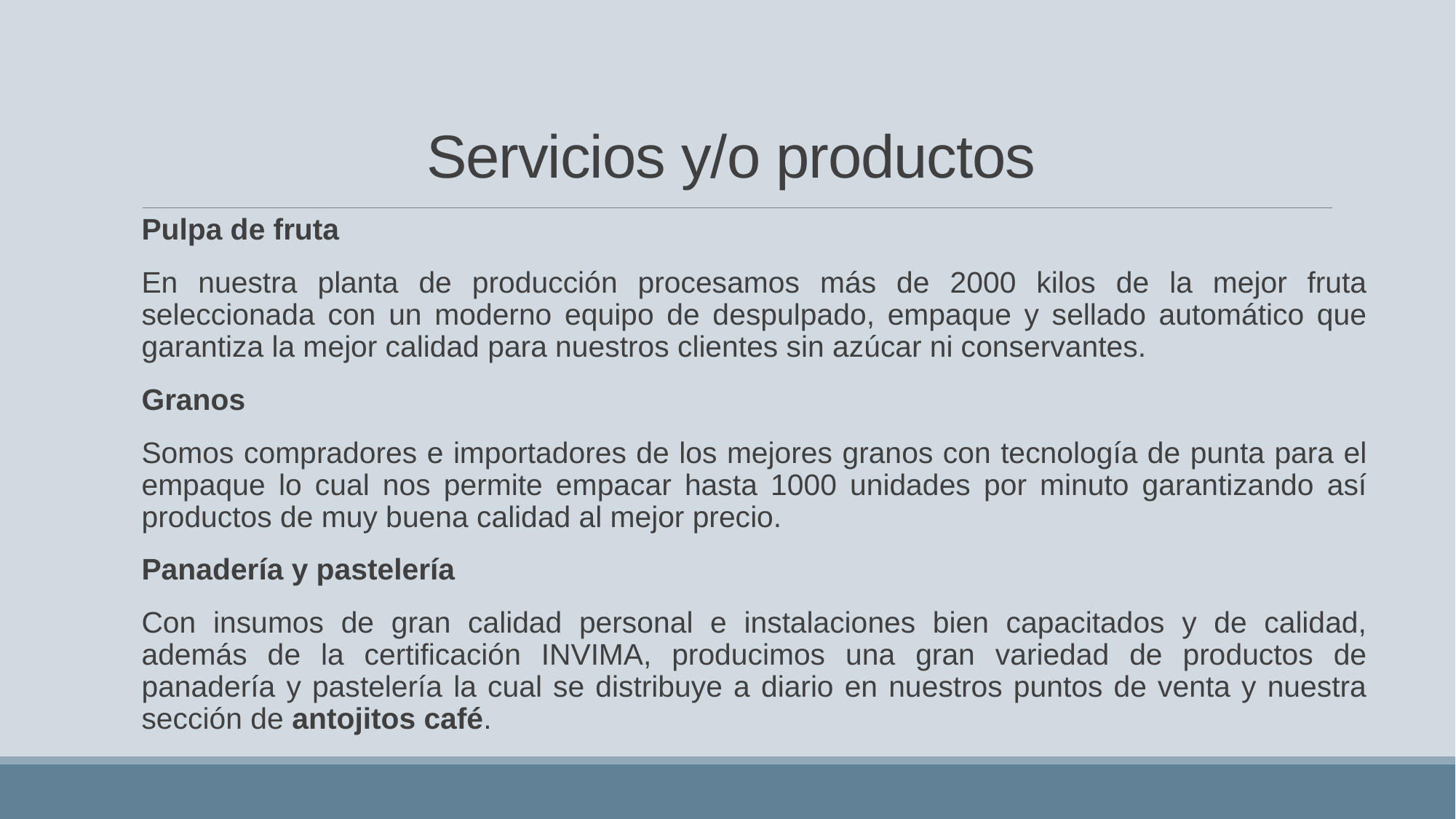

# Servicios y/o productos
Pulpa de fruta
En nuestra planta de producción procesamos más de 2000 kilos de la mejor fruta seleccionada con un moderno equipo de despulpado, empaque y sellado automático que garantiza la mejor calidad para nuestros clientes sin azúcar ni conservantes.
Granos
Somos compradores e importadores de los mejores granos con tecnología de punta para el empaque lo cual nos permite empacar hasta 1000 unidades por minuto garantizando así productos de muy buena calidad al mejor precio.
Panadería y pastelería
Con insumos de gran calidad personal e instalaciones bien capacitados y de calidad, además de la certificación INVIMA, producimos una gran variedad de productos de panadería y pastelería la cual se distribuye a diario en nuestros puntos de venta y nuestra sección de antojitos café.